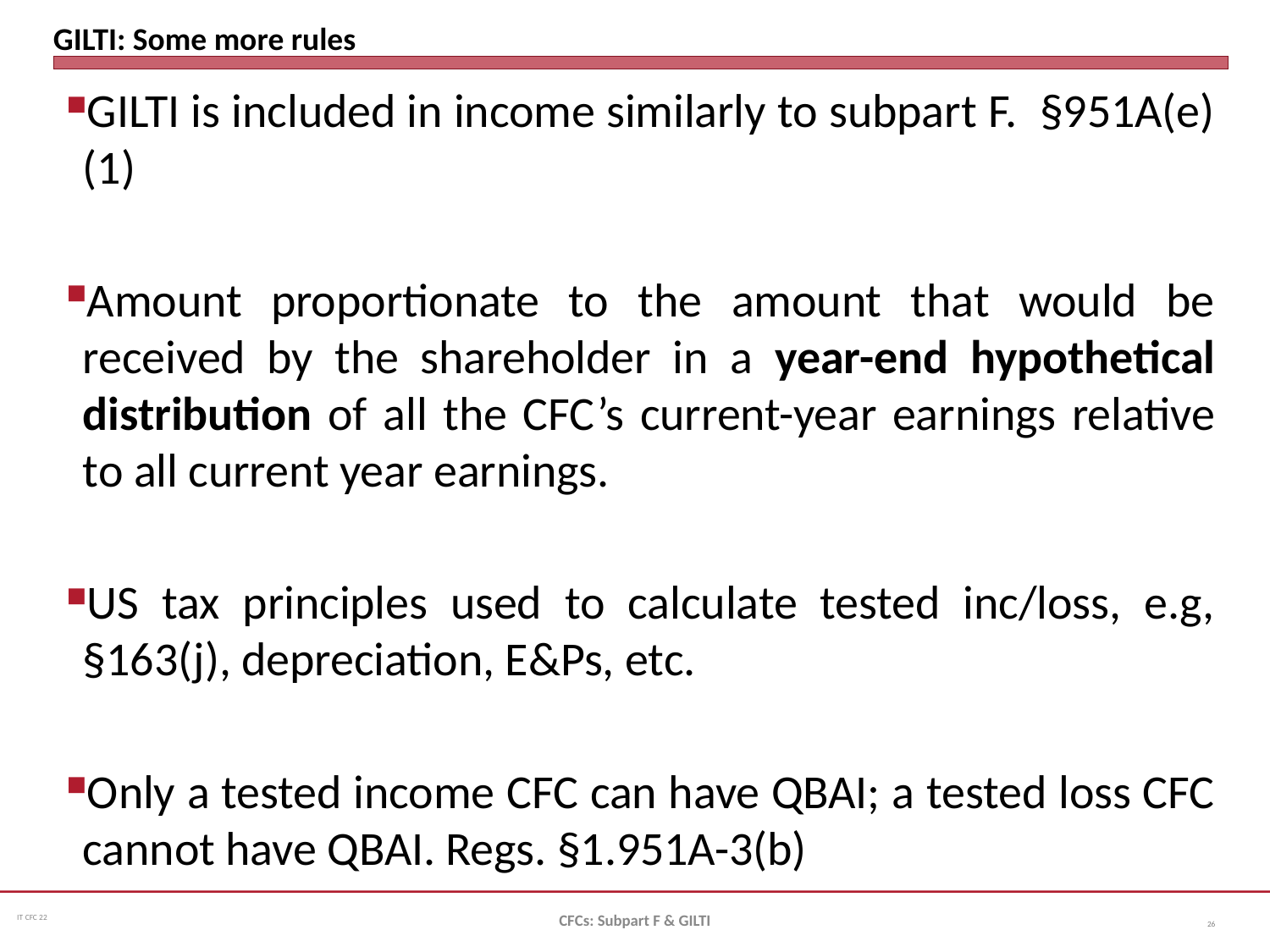

# GILTI: Some more rules
GILTI is included in income similarly to subpart F.  §951A(e)(1)

Amount proportionate to the amount that would be received by the shareholder in a year-end hypothetical distribution of all the CFC’s current-year earnings relative to all current year earnings.

US tax principles used to calculate tested inc/loss, e.g, §163(j), depreciation, E&Ps, etc.

Only a tested income CFC can have QBAI; a tested loss CFC cannot have QBAI. Regs. §1.951A-3(b)

CFCs: Subpart F & GILTI
26